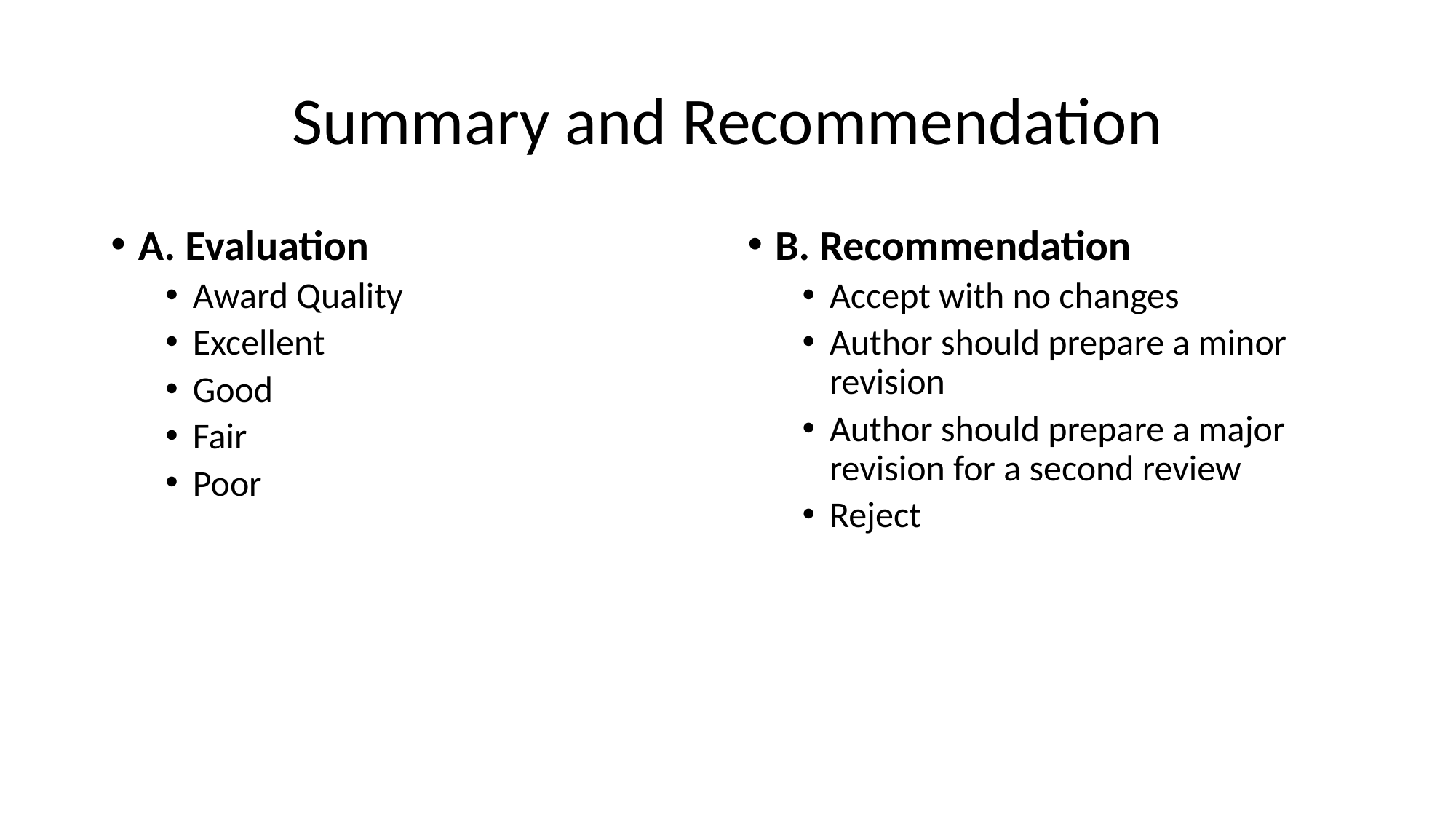

# Summary and Recommendation
A. Evaluation
Award Quality
Excellent
Good
Fair
Poor

B. Recommendation
Accept with no changes
Author should prepare a minor revision
Author should prepare a major revision for a second review
Reject